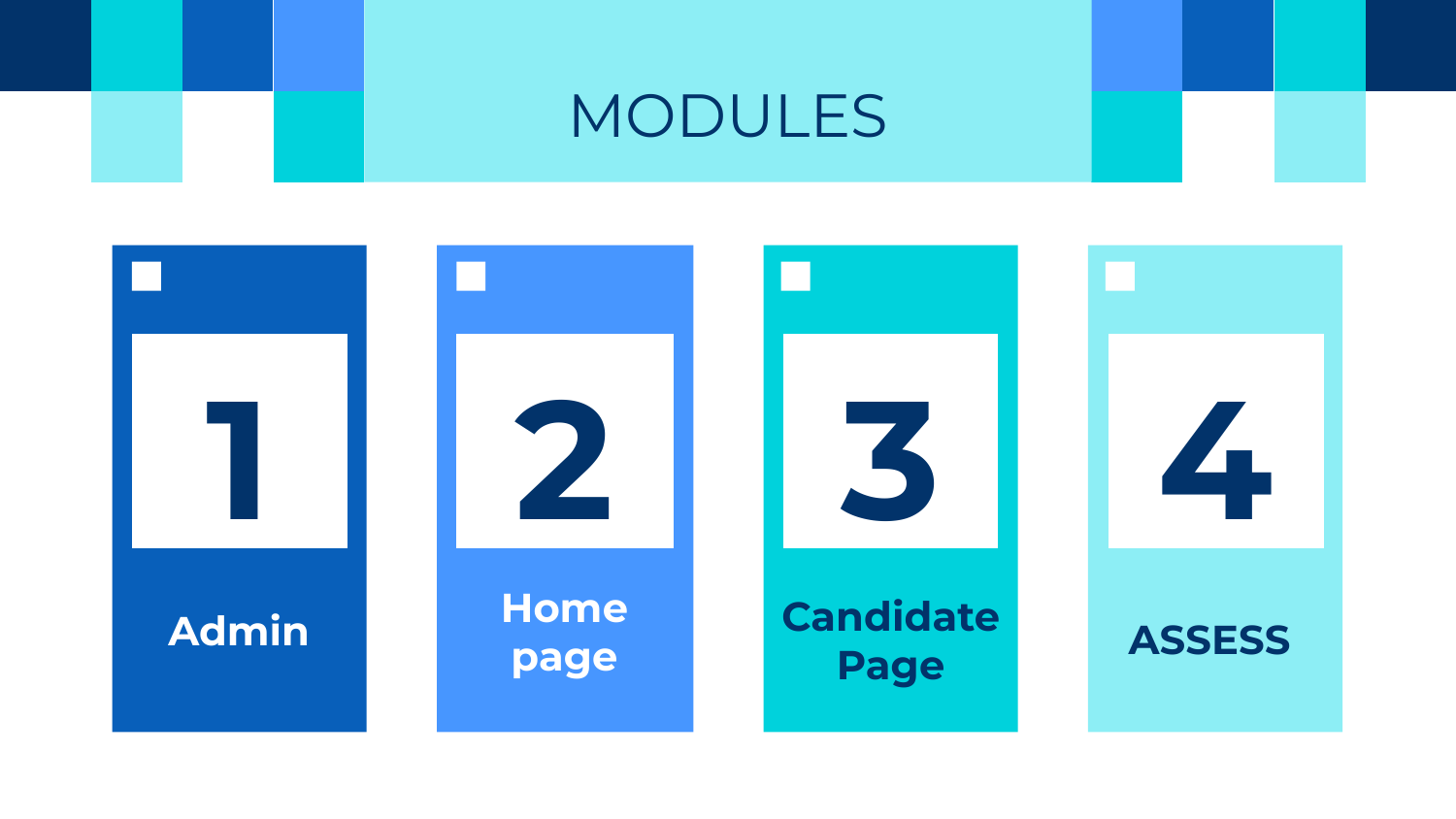

MODULES

2
4
1
3

# Admin
Home page
Candidate Page
ASSESS